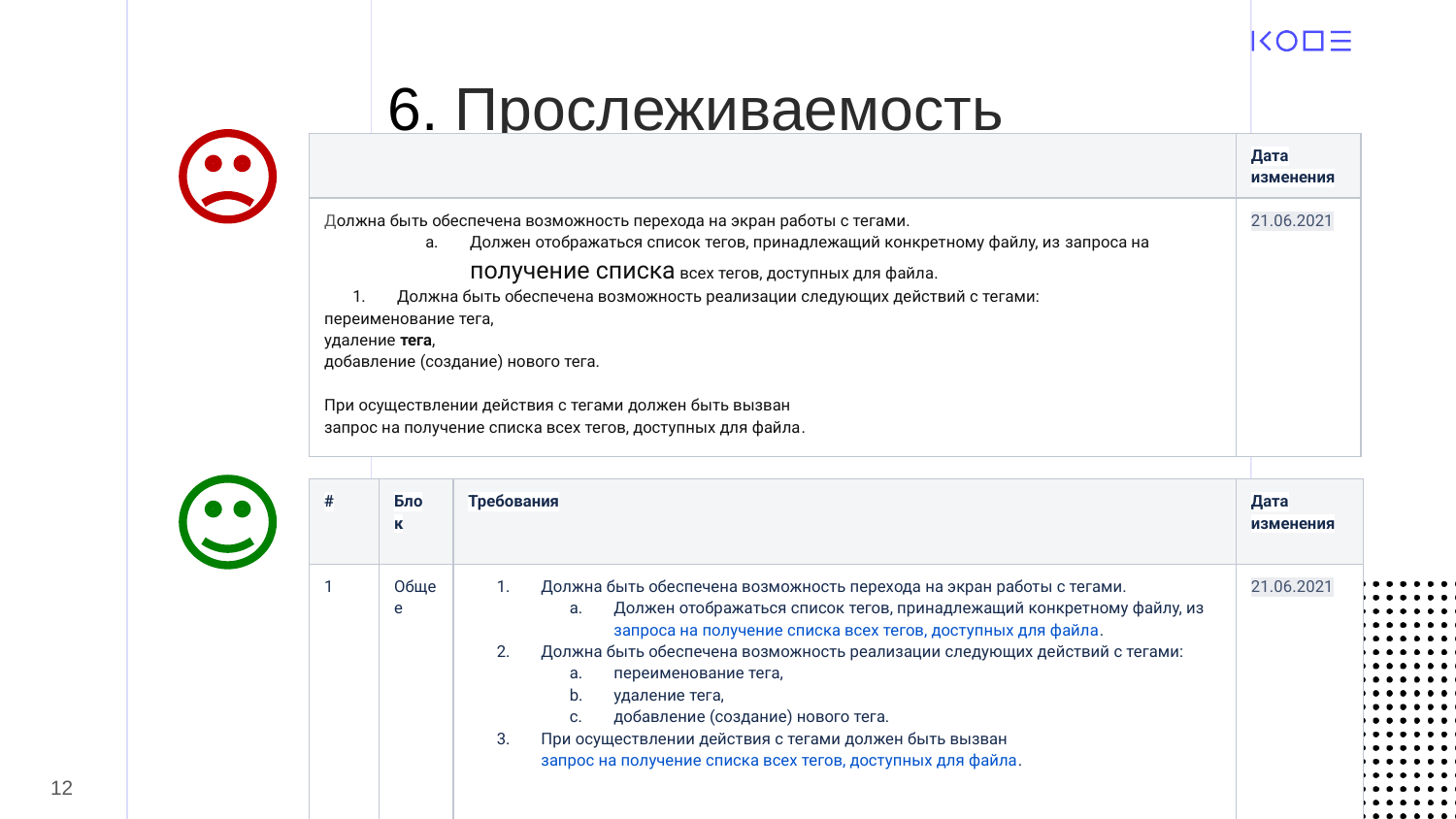

6. Прослеживаемость

|  | Дата изменения |
| --- | --- |
| Должна быть обеспечена возможность перехода на экран работы с тегами. Должен отображаться список тегов, принадлежащий конкретному файлу, из запроса на получение списка всех тегов, доступных для файла. Должна быть обеспечена возможность реализации следующих действий с тегами: переименование тега, удаление тега, добавление (создание) нового тега. При осуществлении действия с тегами должен быть вызван запрос на получение списка всех тегов, доступных для файла. | 21.06.2021 |
| # | Блок | Требования | Дата изменения |
| --- | --- | --- | --- |
| 1 | Общее | Должна быть обеспечена возможность перехода на экран работы с тегами. Должен отображаться список тегов, принадлежащий конкретному файлу, из запроса на получение списка всех тегов, доступных для файла. Должна быть обеспечена возможность реализации следующих действий с тегами: переименование тега, удаление тега, добавление (создание) нового тега. При осуществлении действия с тегами должен быть вызван запрос на получение списка всех тегов, доступных для файла. | 21.06.2021 |

12